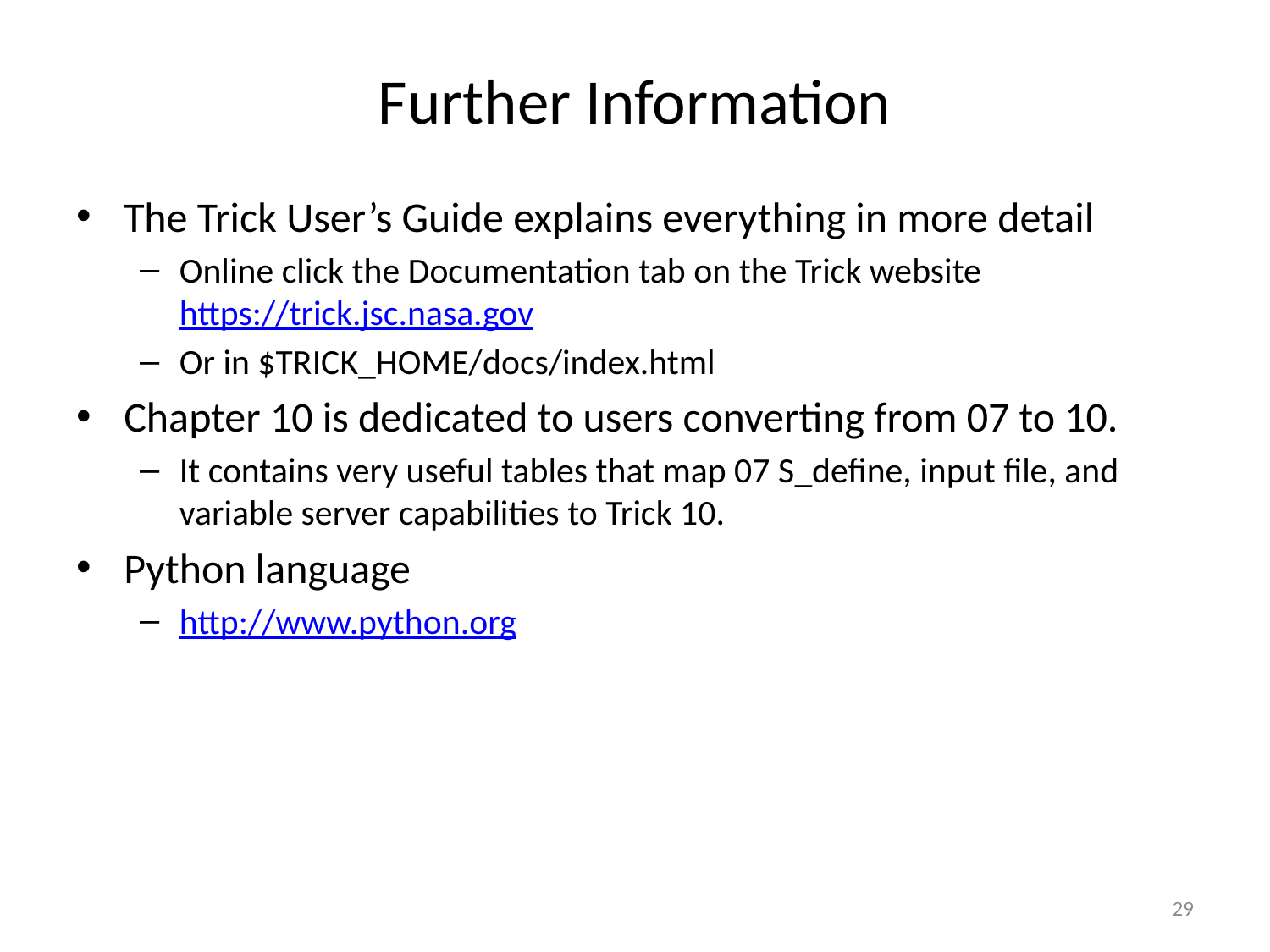

# Further Information
The Trick User’s Guide explains everything in more detail
Online click the Documentation tab on the Trick website https://trick.jsc.nasa.gov
Or in $TRICK_HOME/docs/index.html
Chapter 10 is dedicated to users converting from 07 to 10.
It contains very useful tables that map 07 S_define, input file, and variable server capabilities to Trick 10.
Python language
http://www.python.org

29